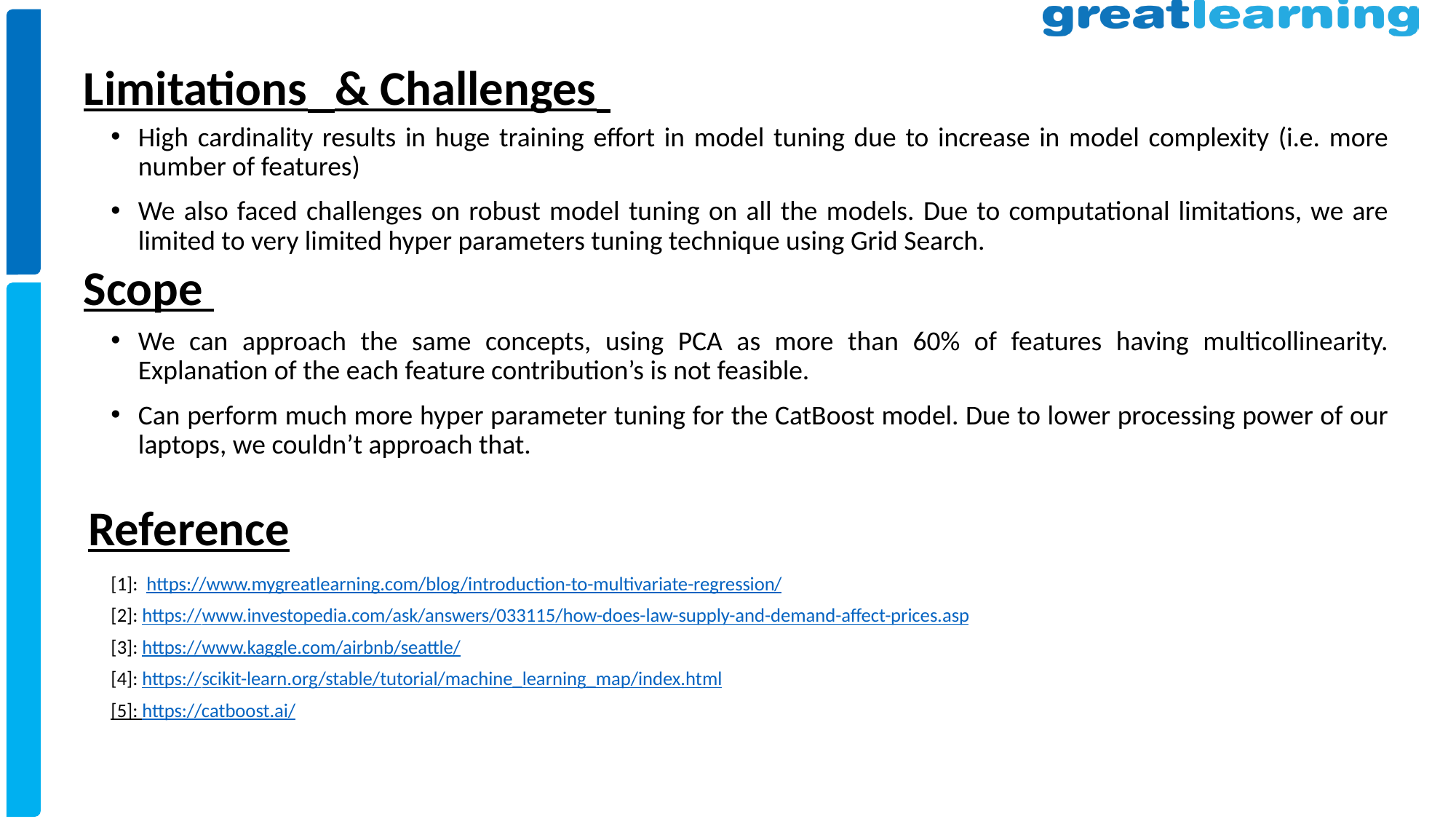

# Limitations  & Challenges
High cardinality results in huge training effort in model tuning due to increase in model complexity (i.e. more number of features)
We also faced challenges on robust model tuning on all the models. Due to computational limitations, we are limited to very limited hyper parameters tuning technique using Grid Search.

Scope
We can approach the same concepts, using PCA as more than 60% of features having multicollinearity. Explanation of the each feature contribution’s is not feasible.
Can perform much more hyper parameter tuning for the CatBoost model. Due to lower processing power of our laptops, we couldn’t approach that.
Reference

[1]:  https://www.mygreatlearning.com/blog/introduction-to-multivariate-regression/
[2]: https://www.investopedia.com/ask/answers/033115/how-does-law-supply-and-demand-affect-prices.asp
[3]: https://www.kaggle.com/airbnb/seattle/
[4]: https://scikit-learn.org/stable/tutorial/machine_learning_map/index.html
[5]: https://catboost.ai/